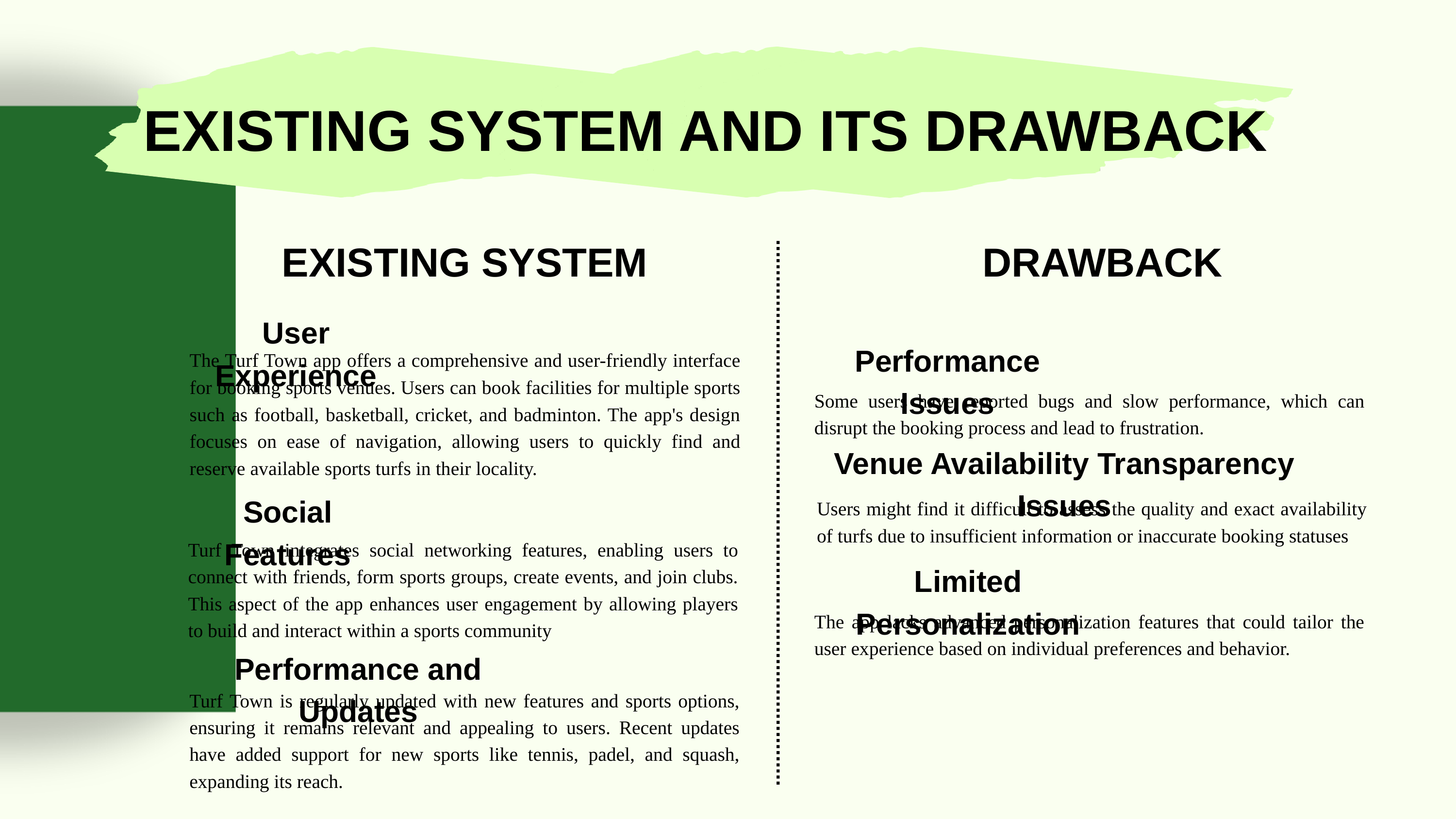

EXISTING SYSTEM AND ITS DRAWBACK

EXISTING SYSTEM
DRAWBACK

User Experience
The Turf Town app offers a comprehensive and user-friendly interface for booking sports venues. Users can book facilities for multiple sports such as football, basketball, cricket, and badminton. The app's design focuses on ease of navigation, allowing users to quickly find and reserve available sports turfs in their locality.
Social Features
Turf Town integrates social networking features, enabling users to connect with friends, form sports groups, create events, and join clubs. This aspect of the app enhances user engagement by allowing players to build and interact within a sports community
Performance and Updates
Turf Town is regularly updated with new features and sports options, ensuring it remains relevant and appealing to users. Recent updates have added support for new sports like tennis, padel, and squash, expanding its reach.
Performance Issues
Some users have reported bugs and slow performance, which can disrupt the booking process and lead to frustration.
Venue Availability Transparency Issues
Users might find it difficult to assess the quality and exact availability of turfs due to insufficient information or inaccurate booking statuses
Limited Personalization
The app lacks advanced personalization features that could tailor the user experience based on individual preferences and behavior.